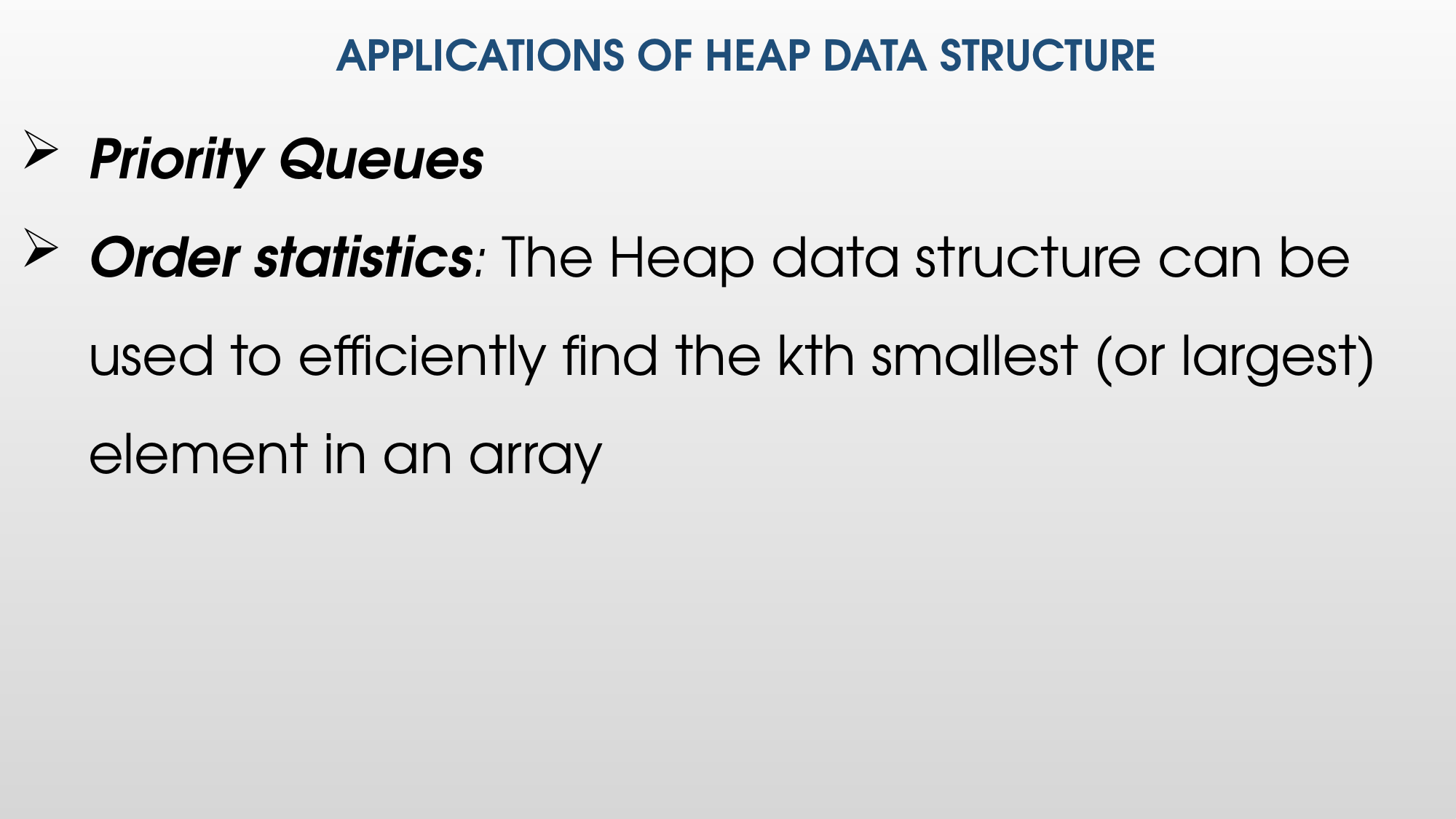

# Applications of Heap Data Structure
Priority Queues
Order statistics: The Heap data structure can be used to efficiently find the kth smallest (or largest) element in an array